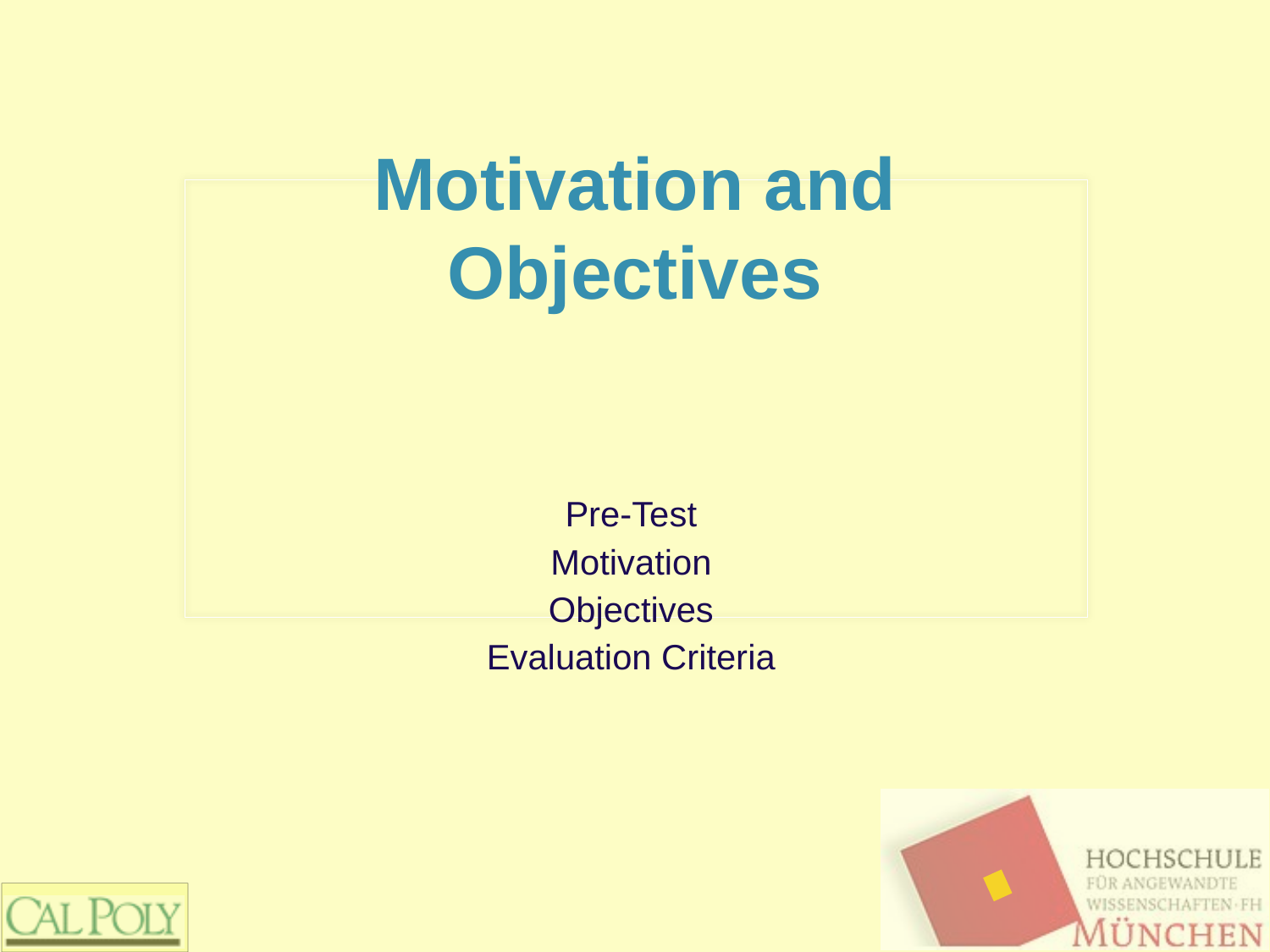

# Motivation and Objectives
Pre-Test
Motivation
Objectives
Evaluation Criteria
8